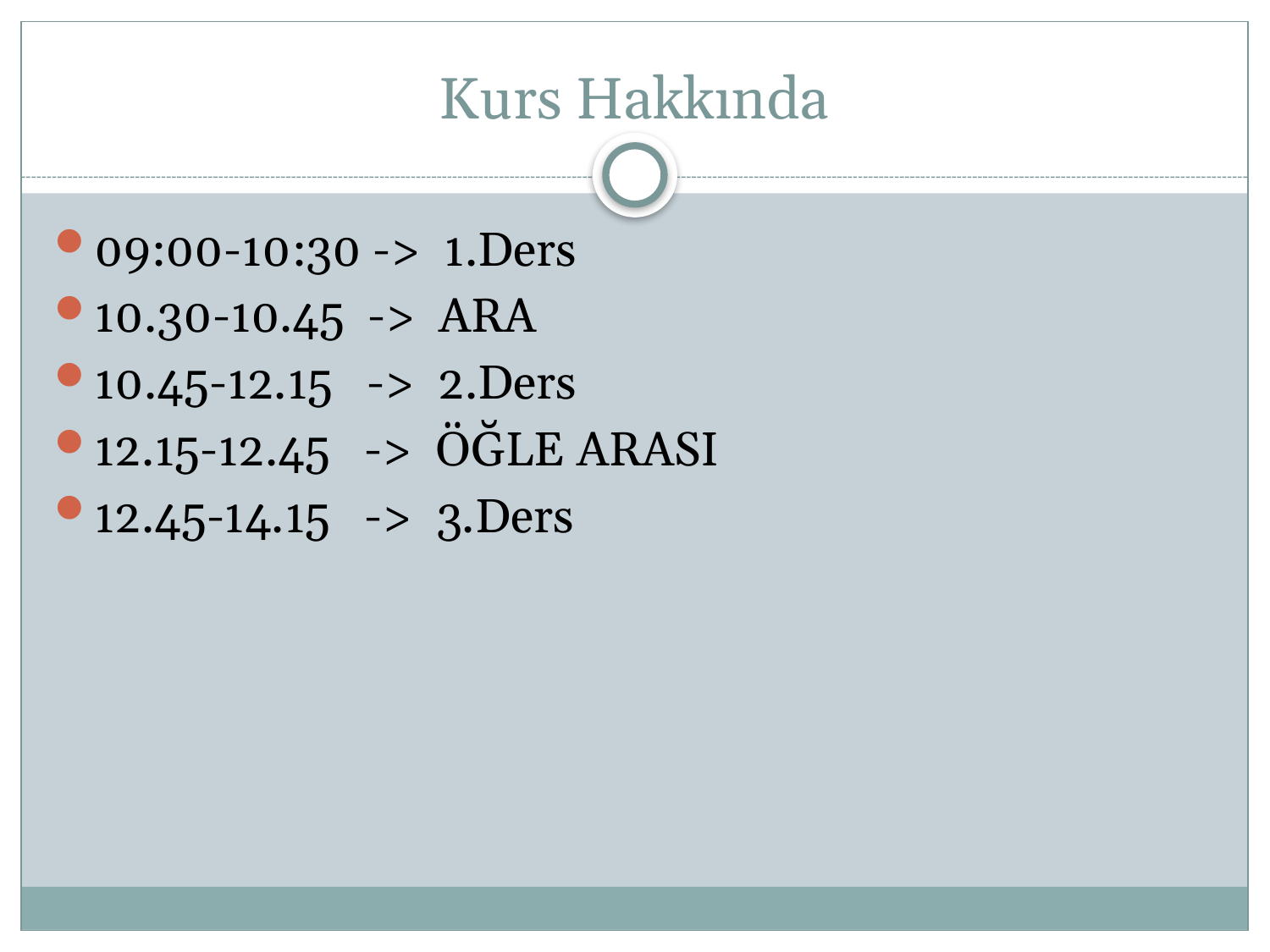

# Kurs Hakkında
09:00-10:30 ->  1.Ders
10.30-10.45  ->  ARA
10.45-12.15   ->  2.Ders
12.15-12.45   ->  ÖĞLE ARASI
12.45-14.15   ->  3.Ders